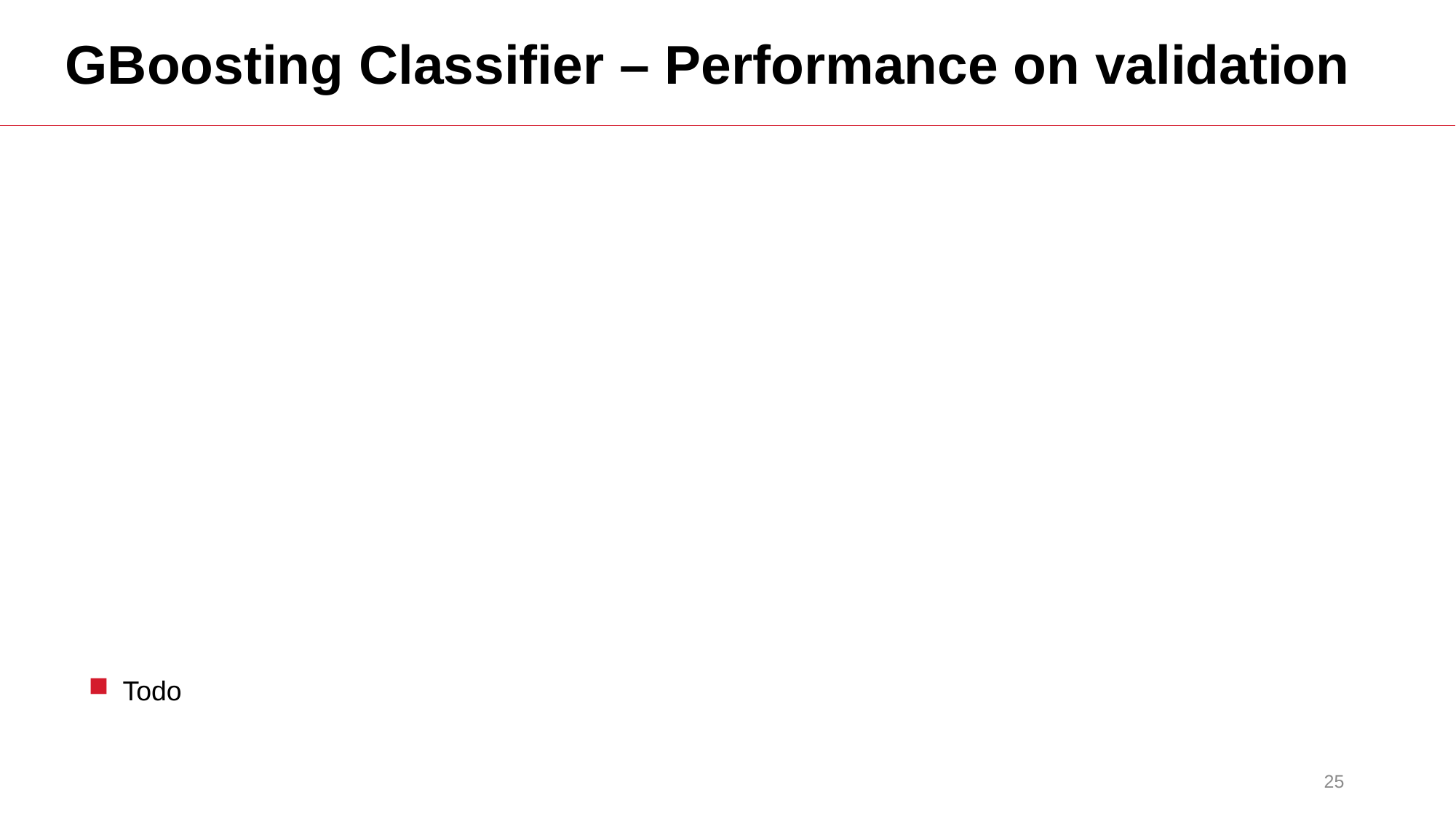

GBoosting Classifier – Performance on validation

Todo
25